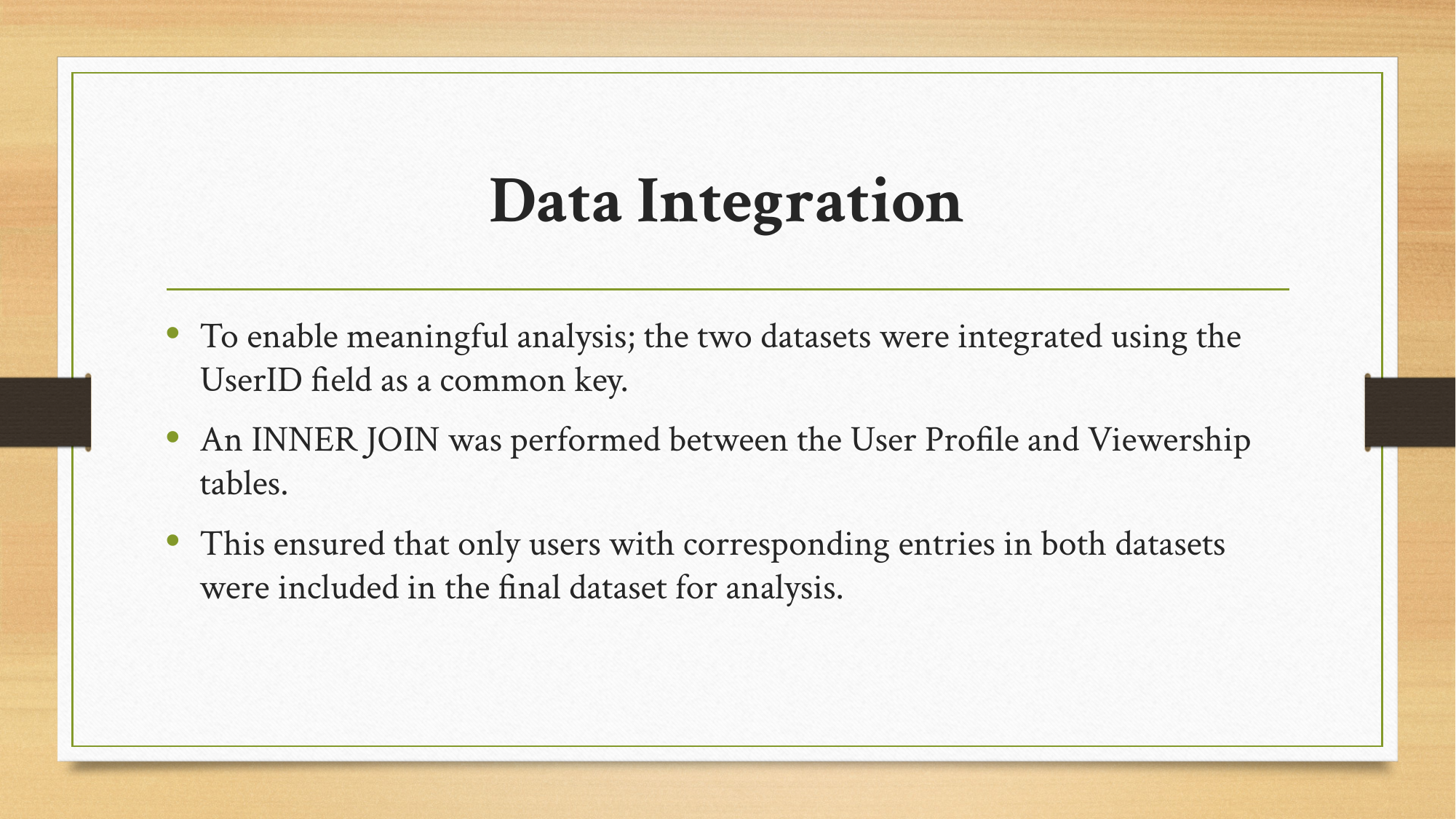

# Data Integration
To enable meaningful analysis; the two datasets were integrated using the UserID field as a common key.
An INNER JOIN was performed between the User Profile and Viewership tables.
This ensured that only users with corresponding entries in both datasets were included in the final dataset for analysis.